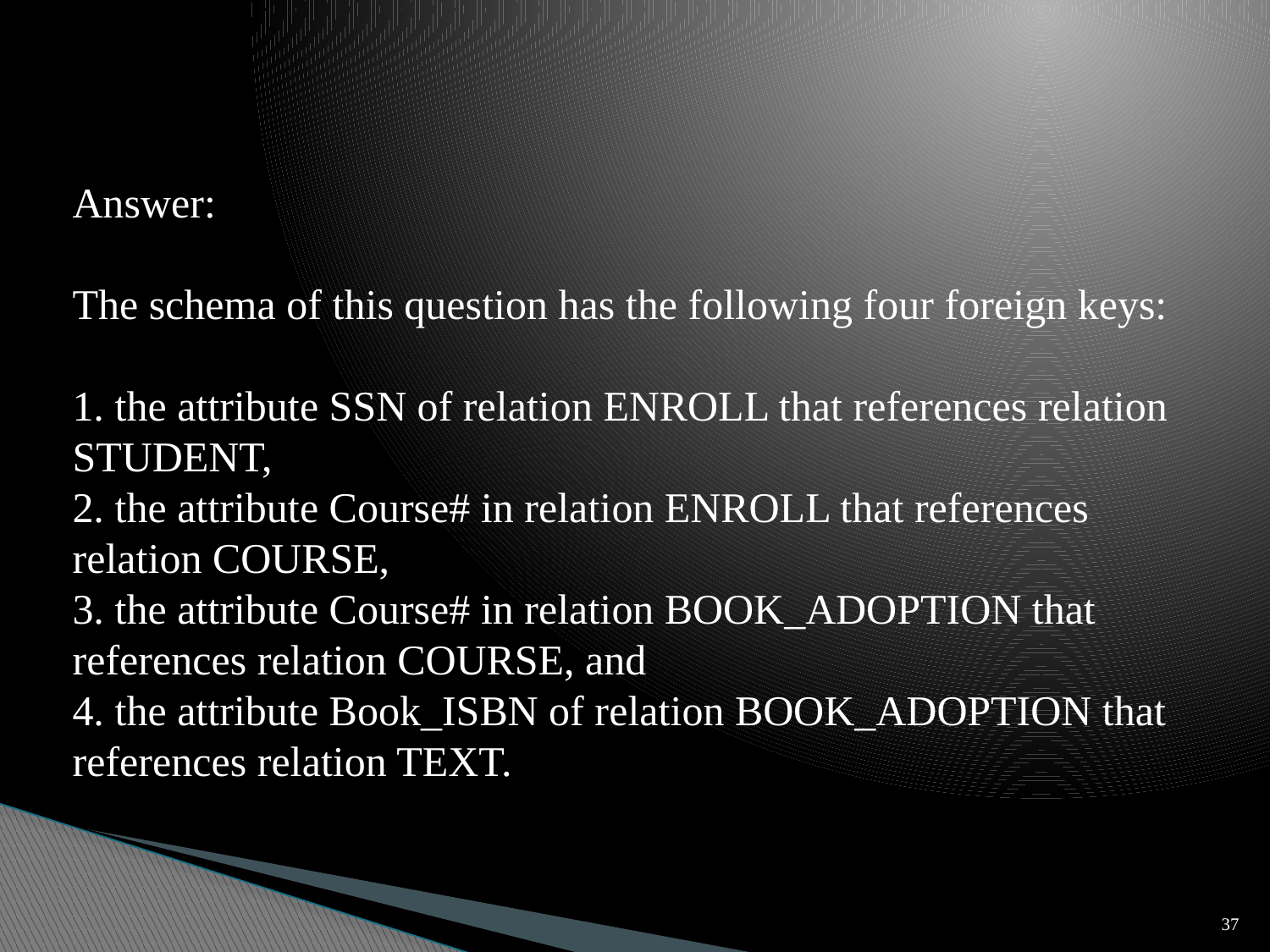

#
Answer:

The schema of this question has the following four foreign keys:

1. the attribute SSN of relation ENROLL that references relation STUDENT,
2. the attribute Course# in relation ENROLL that references relation COURSE,
3. the attribute Course# in relation BOOK_ADOPTION that references relation COURSE, and
4. the attribute Book_ISBN of relation BOOK_ADOPTION that references relation TEXT.

37